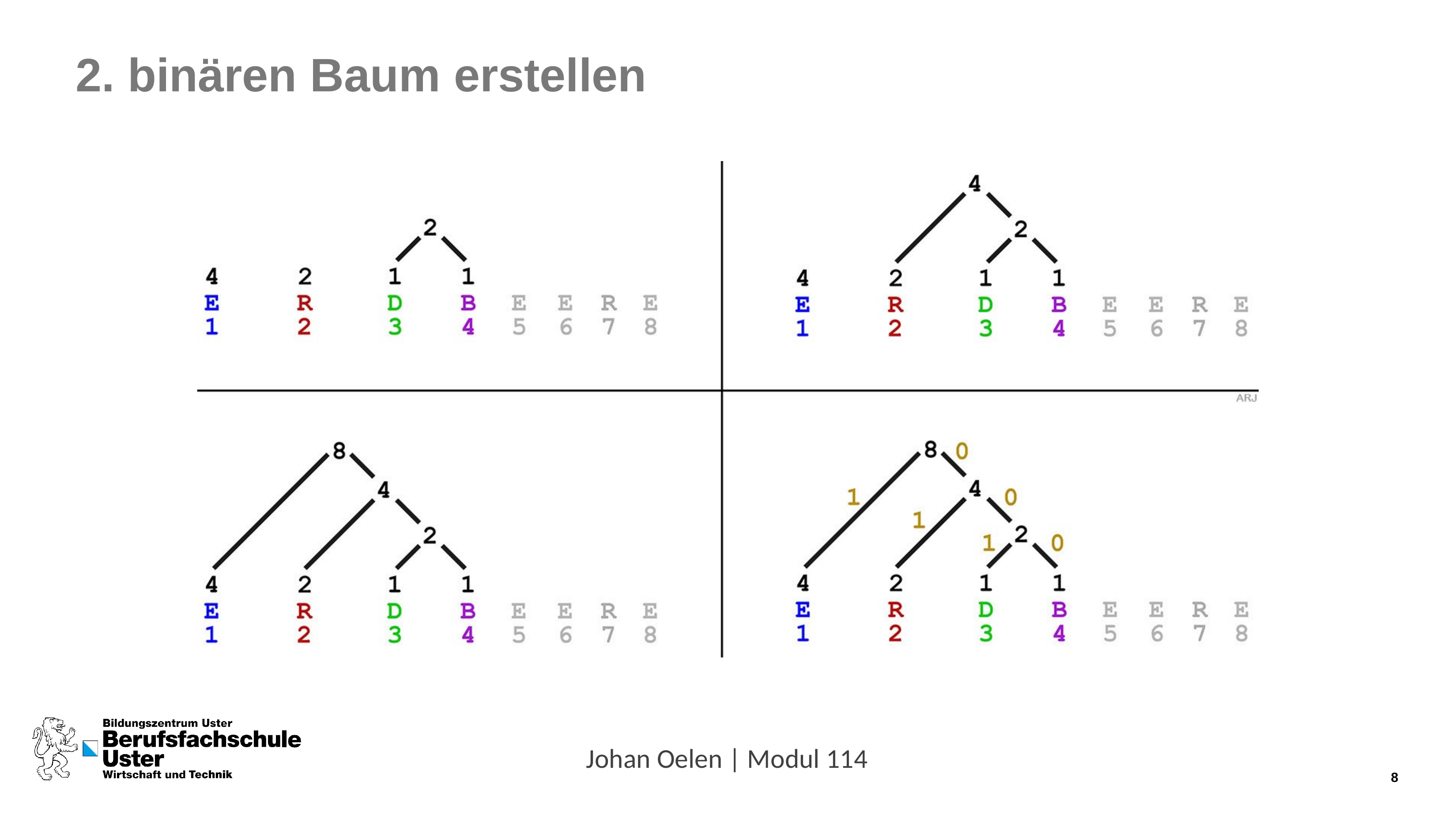

# 2. binären Baum erstellen

Johan Oelen | Modul 114
8